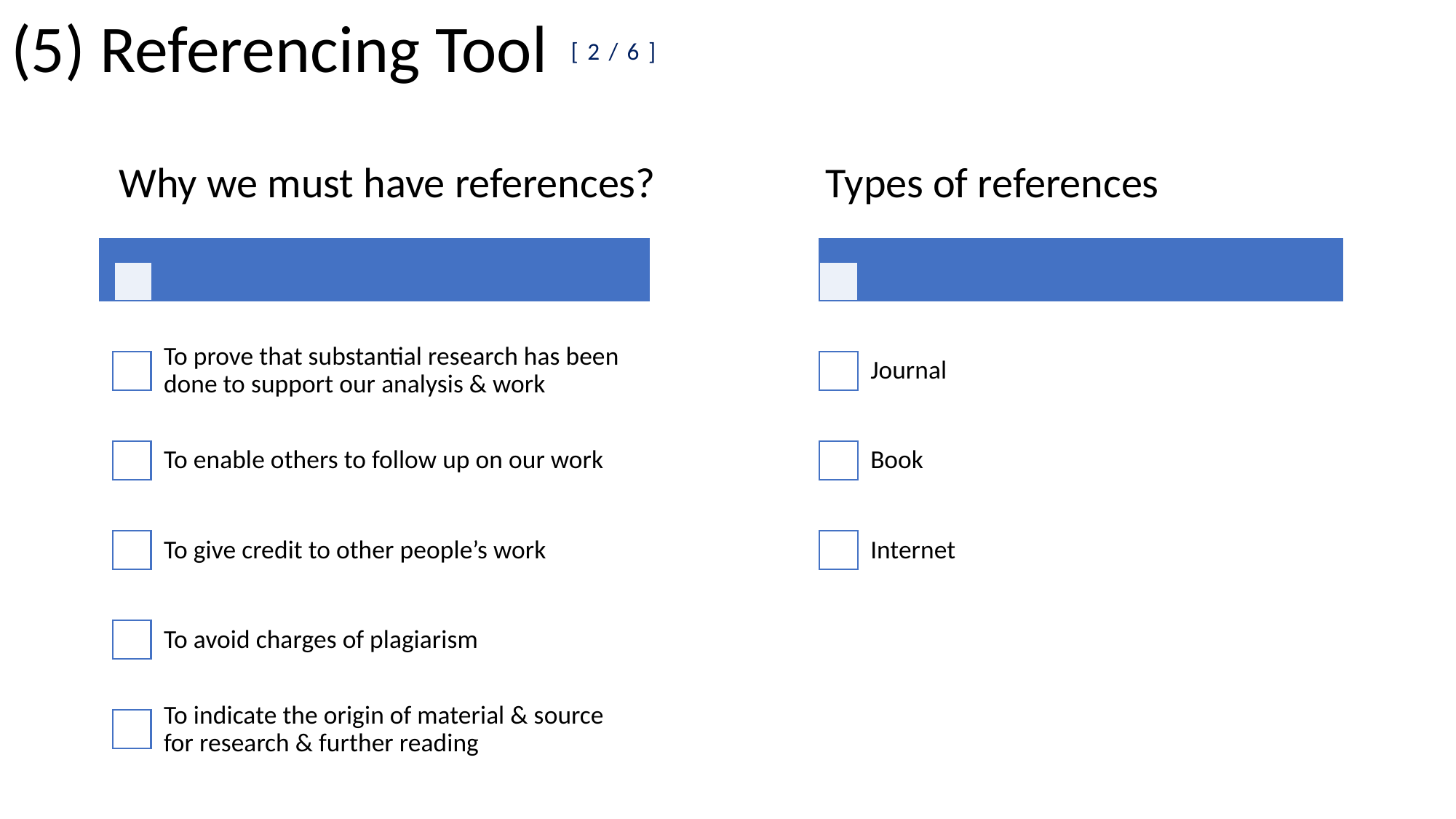

# (5) Referencing Tool
[2/6]
Why we must have references?
To prove that substantial research has been done to support our analysis & work
To enable others to follow up on our work
To give credit to other people’s work
To avoid charges of plagiarism
To indicate the origin of material & source for research & further reading
Types of references
Journal
Book
Internet